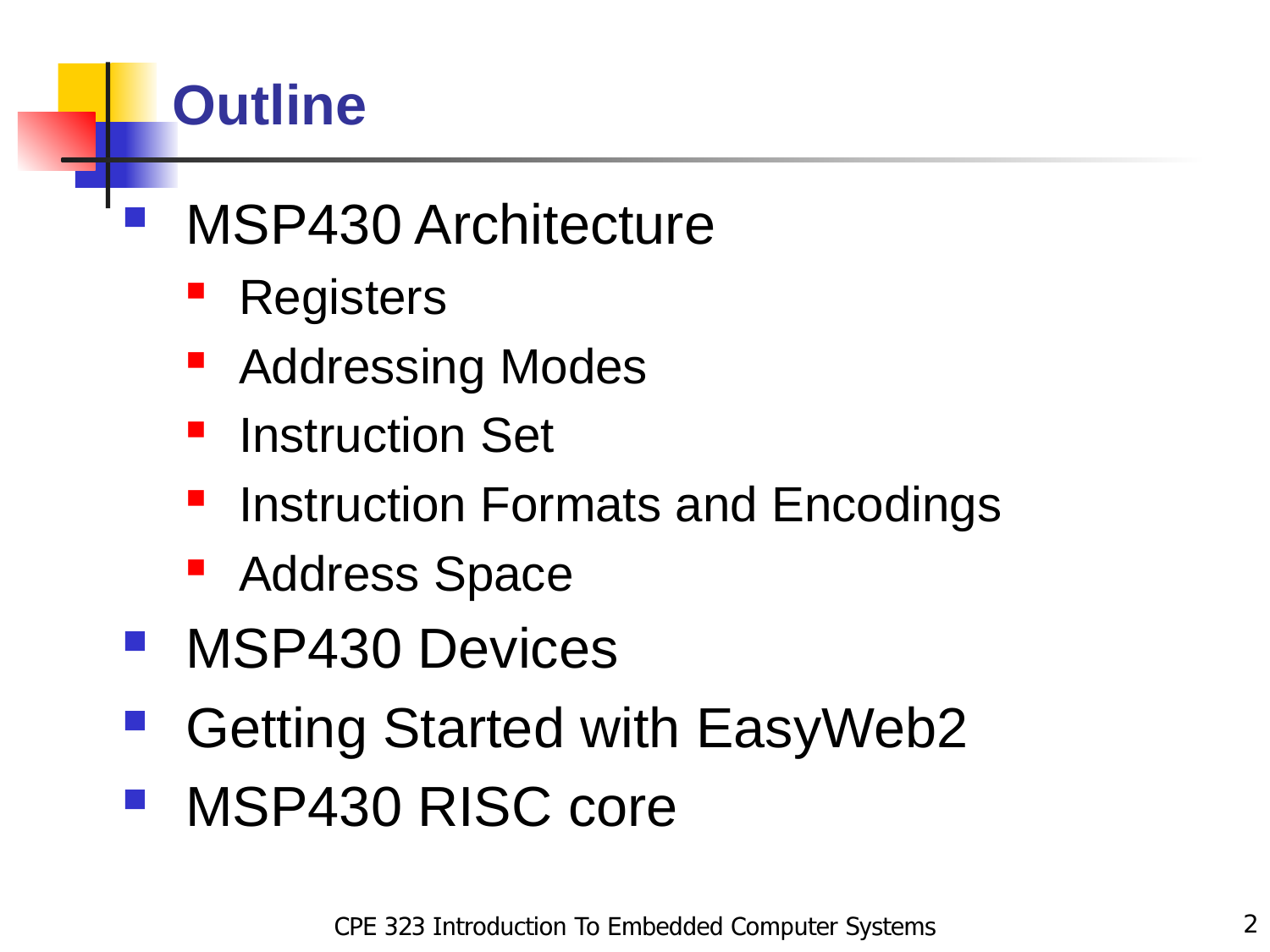

# Outline
MSP430 Architecture
Registers
Addressing Modes
Instruction Set
Instruction Formats and Encodings
Address Space
MSP430 Devices
Getting Started with EasyWeb2
MSP430 RISC core
2
CPE 323 Introduction To Embedded Computer Systems